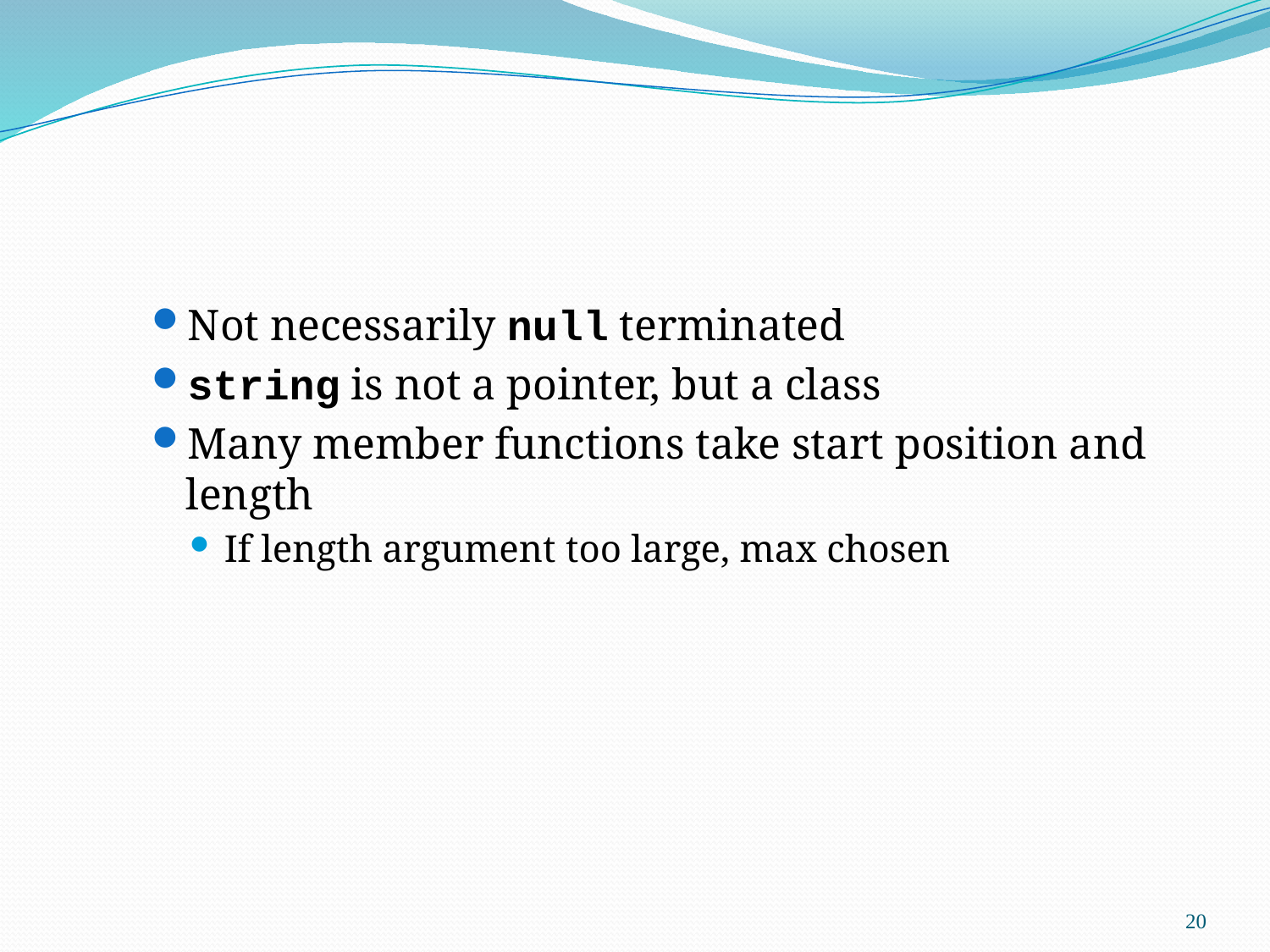

Not necessarily null terminated
string is not a pointer, but a class
Many member functions take start position and length
If length argument too large, max chosen

20